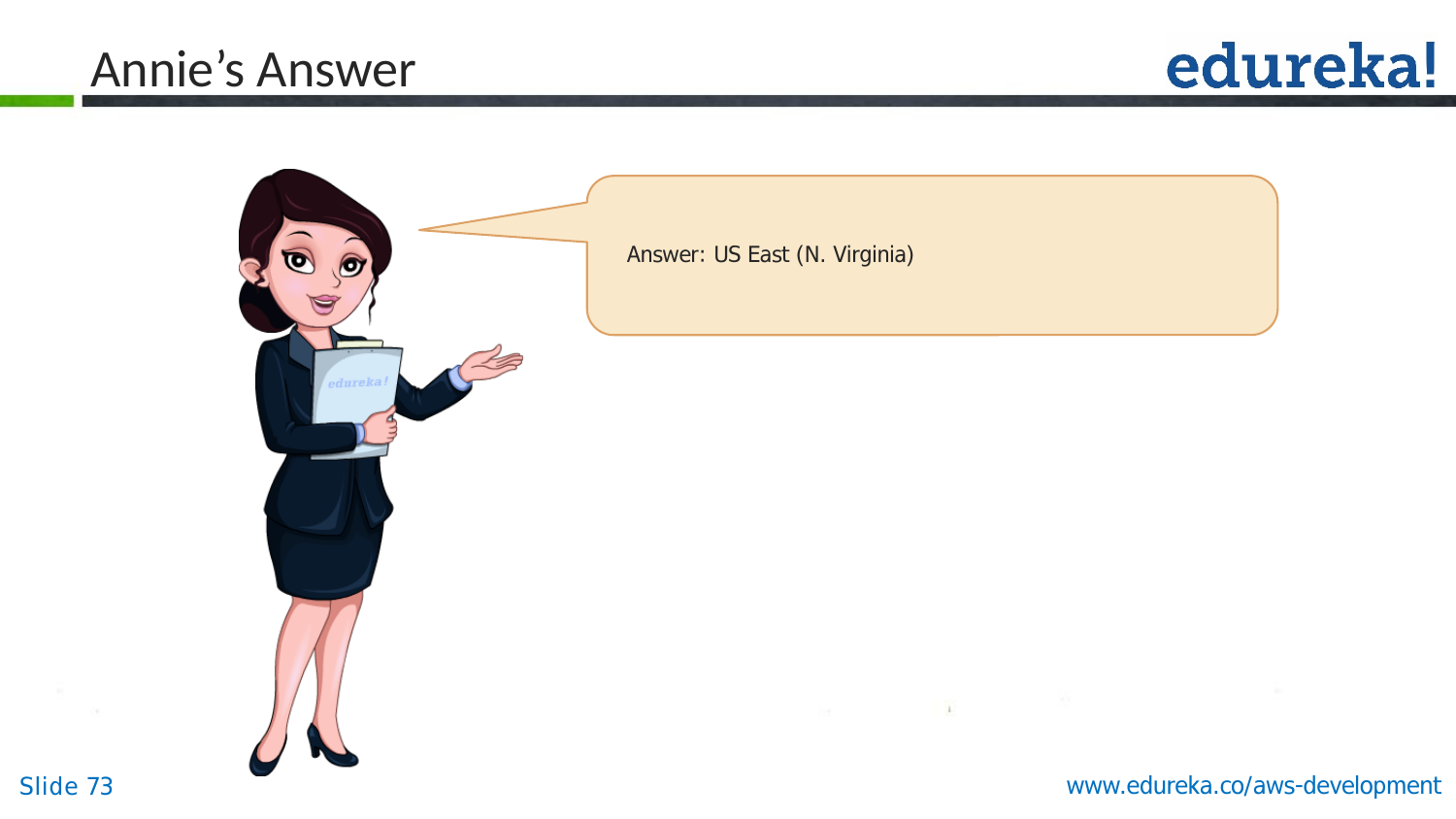

# Annie’s Answer

Answer: US East (N. Virginia)